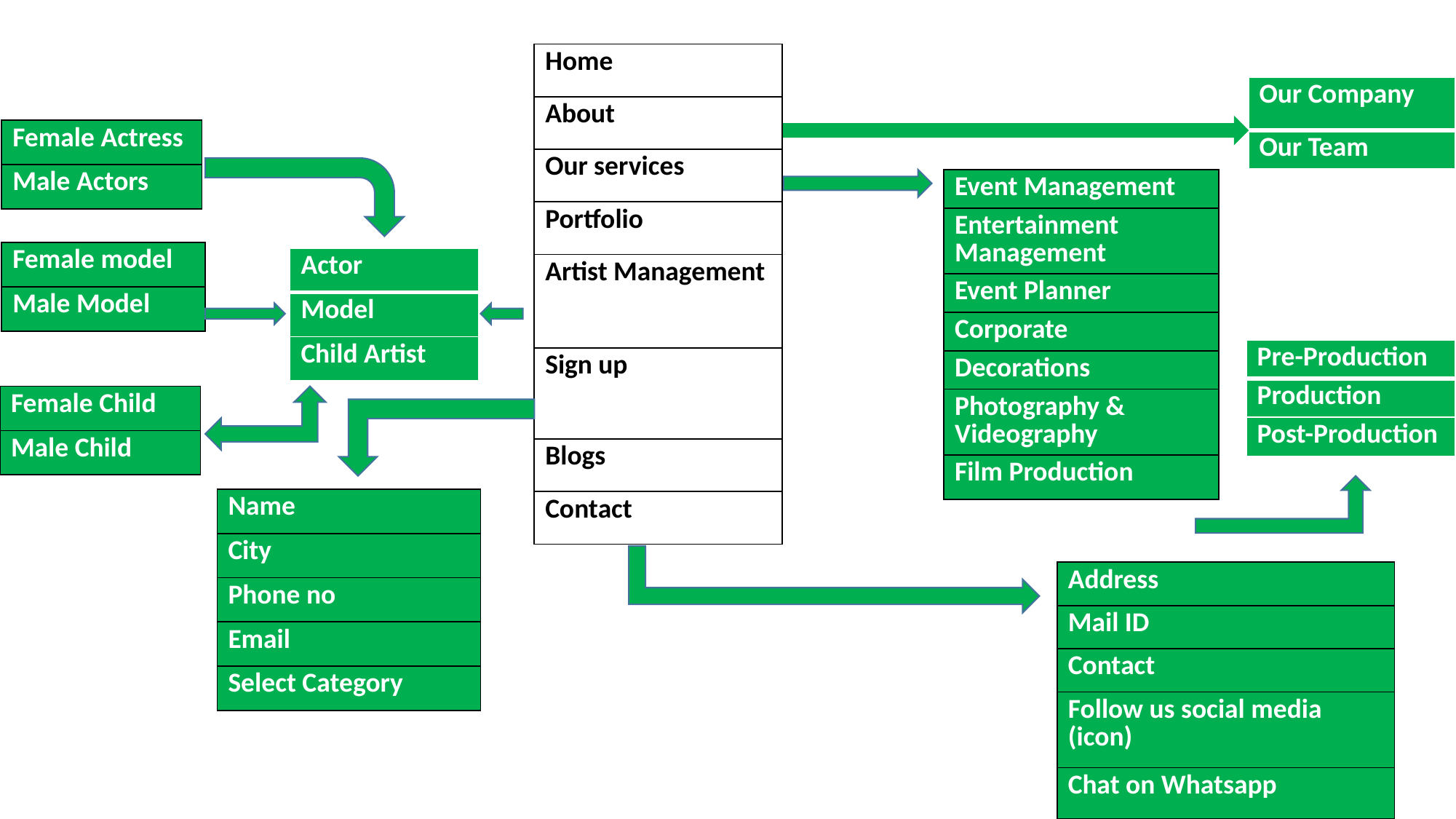

| Home |
| --- |
| About |
| Our services |
| Portfolio |
| Artist Management |
| Sign up |
| Blogs |
| Contact |
| Our Company |
| --- |
| Our Team |

| Female Actress |
| --- |
| Male Actors |

| Event Management |
| --- |
| Entertainment Management |
| Event Planner |
| Corporate |
| Decorations |
| Photography & Videography |
| Film Production |
| Female model |
| --- |
| Male Model |
| Actor |
| --- |
| Model |
| Child Artist |

| Pre-Production |
| --- |
| Production |
| Post-Production |

| Female Child |
| --- |
| Male Child |

| Name |
| --- |
| City |
| Phone no |
| Email |
| Select Category |
| Address |
| --- |
| Mail ID |
| Contact |
| Follow us social media (icon) |
| Chat on Whatsapp |